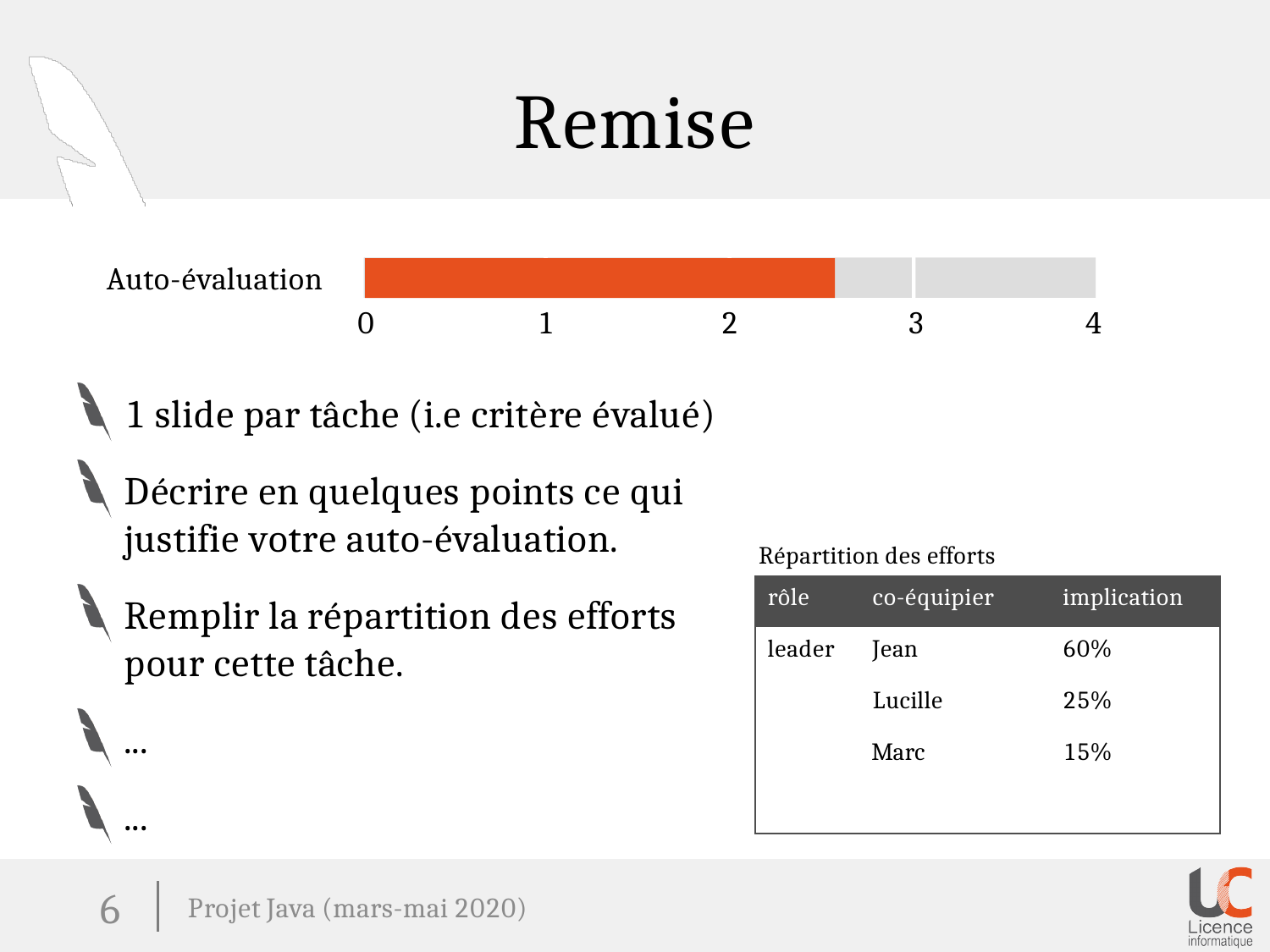

# Remise

1 slide par tâche (i.e critère évalué)
Décrire en quelques points ce qui justifie votre auto-évaluation.
Remplir la répartition des efforts pour cette tâche.
...
...
Répartition des efforts
| rôle | co-équipier | implication |
| --- | --- | --- |
| leader | Jean | 60% |
|  | Lucille | 25% |
|  | Marc | 15% |
|  |  |  |
6
Projet Java (mars-mai 2020)